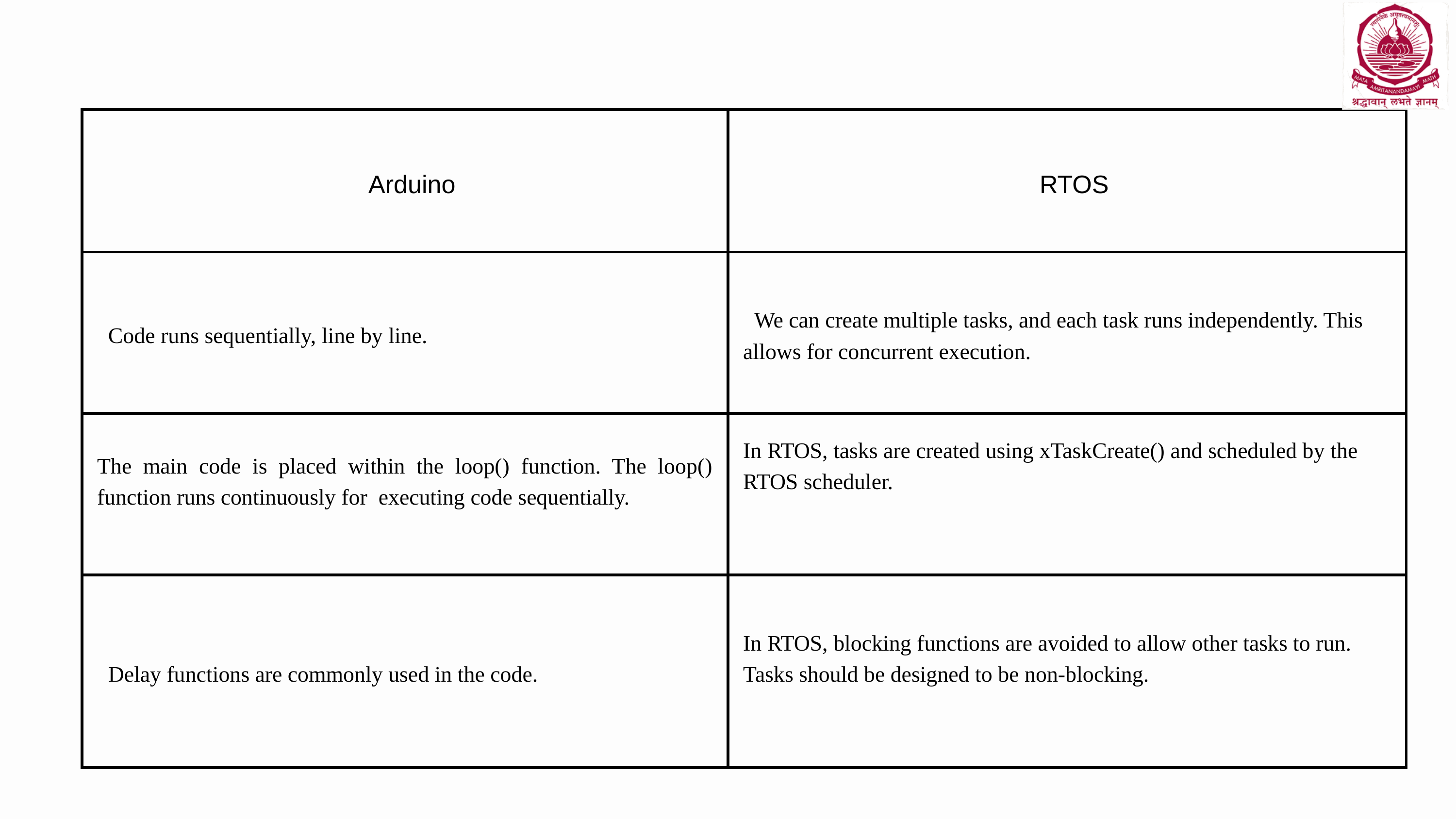

| Arduino | RTOS |
| --- | --- |
| Code runs sequentially, line by line. | We can create multiple tasks, and each task runs independently. This allows for concurrent execution. |
| The main code is placed within the loop() function. The loop() function runs continuously for  executing code sequentially. | In RTOS, tasks are created using xTaskCreate() and scheduled by the RTOS scheduler. |
| Delay functions are commonly used in the code. | In RTOS, blocking functions are avoided to allow other tasks to run. Tasks should be designed to be non-blocking. |